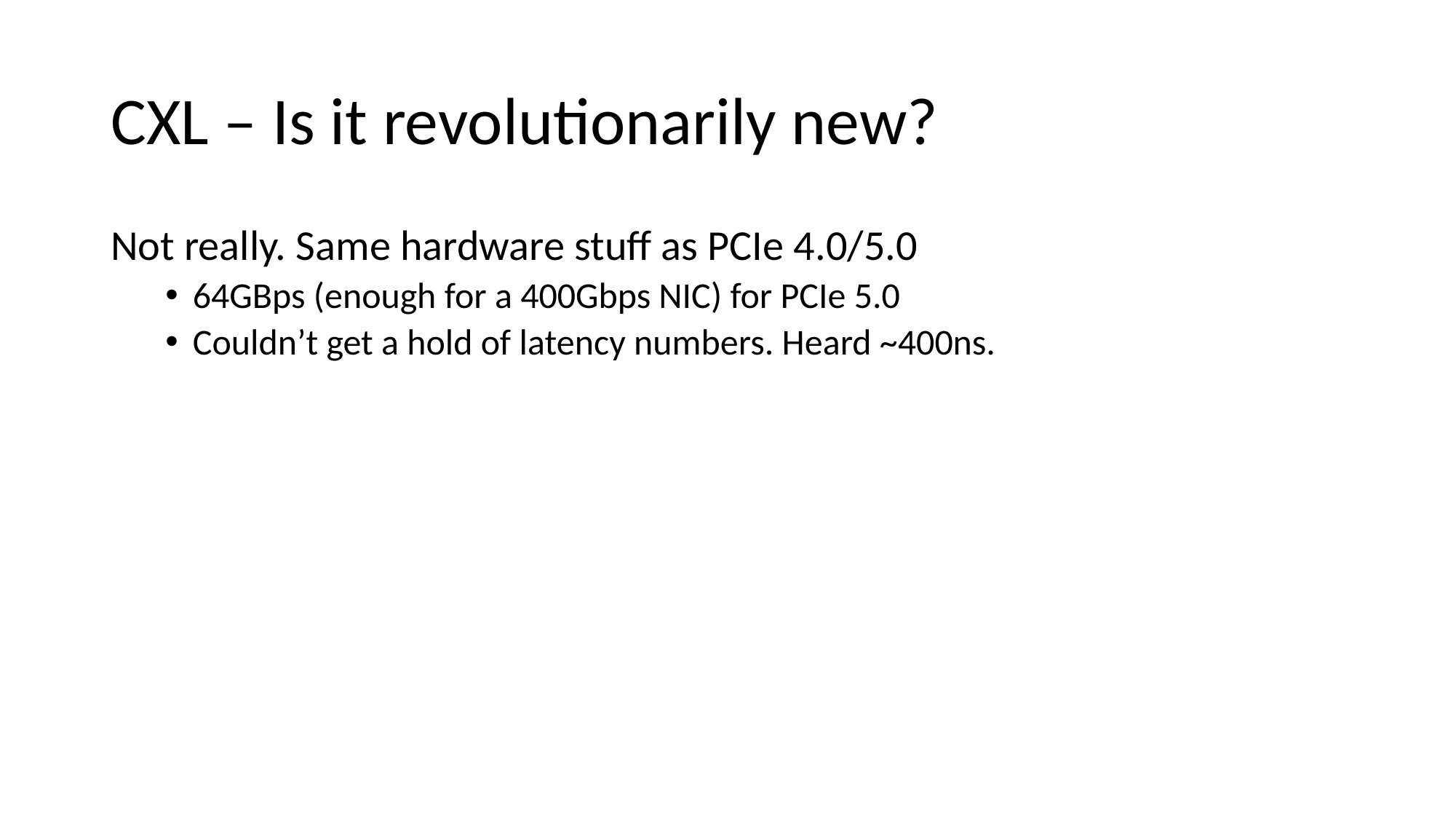

# CXL – Is it revolutionarily new?
Not really. Same hardware stuff as PCIe 4.0/5.0
64GBps (enough for a 400Gbps NIC) for PCIe 5.0
Couldn’t get a hold of latency numbers. Heard ~400ns.